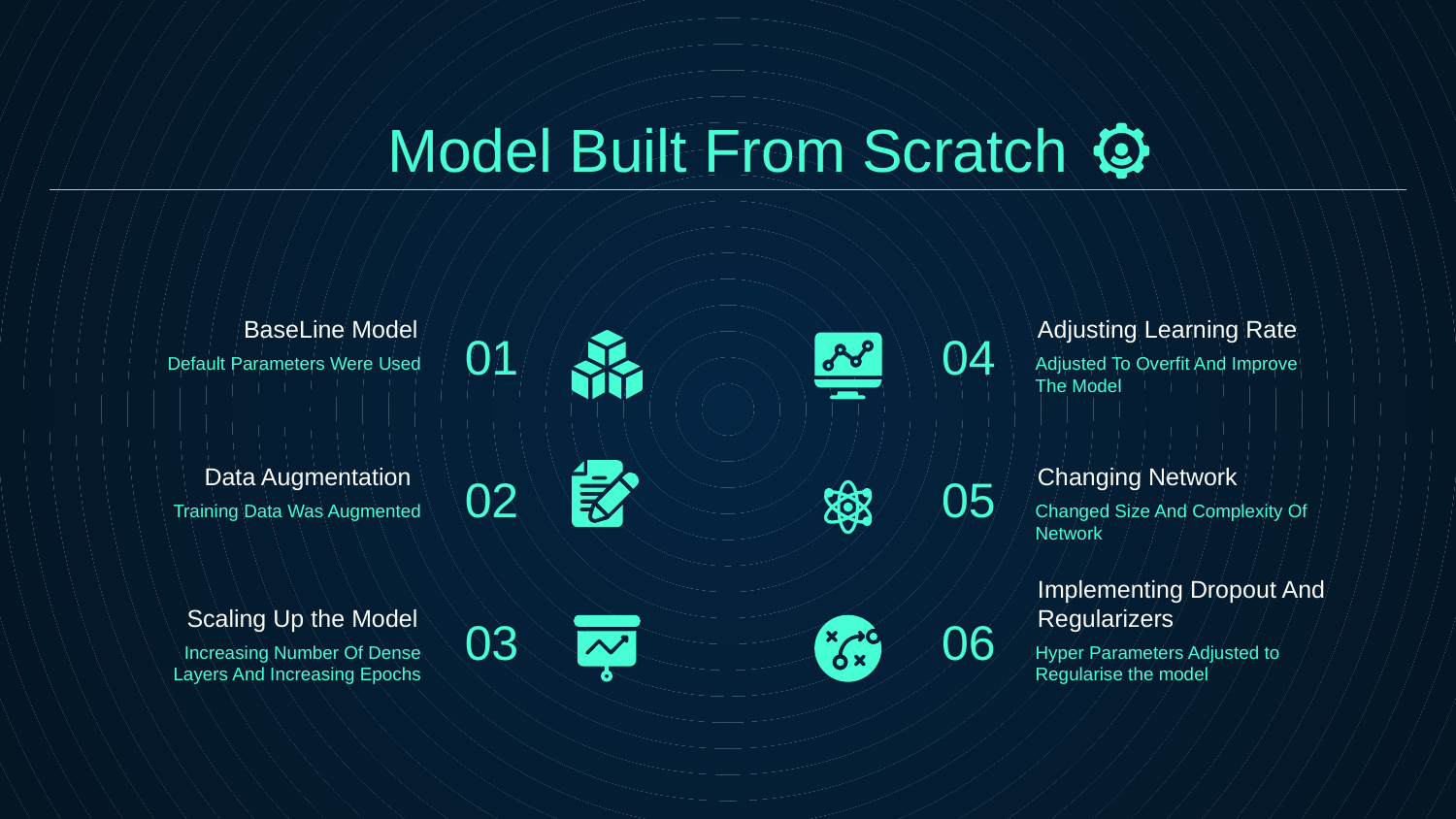

# Model Built From Scratch

01
04
BaseLine Model
Adjusting Learning Rate

Default Parameters Were Used
Adjusted To Overfit And Improve The Model
02
05

Data Augmentation
Changing Network

Training Data Was Augmented
Changed Size And Complexity Of Network
03
06

Scaling Up the Model
Implementing Dropout And Regularizers
Increasing Number Of Dense Layers And Increasing Epochs
Hyper Parameters Adjusted to Regularise the model